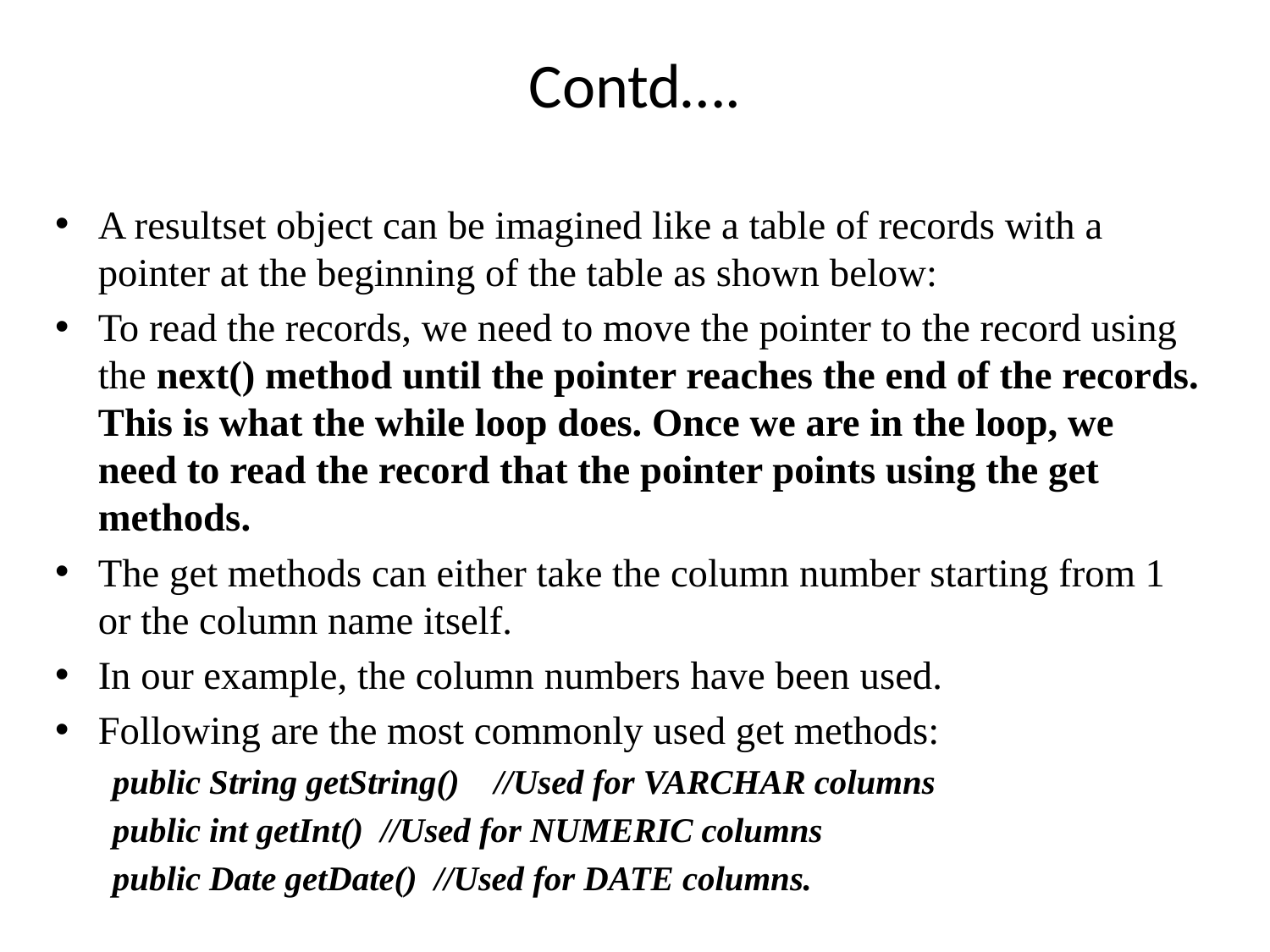

# Contd….

A resultset object can be imagined like a table of records with a pointer at the beginning of the table as shown below:
To read the records, we need to move the pointer to the record using the next() method until the pointer reaches the end of the records. This is what the while loop does. Once we are in the loop, we need to read the record that the pointer points using the get methods.
The get methods can either take the column number starting from 1 or the column name itself.
In our example, the column numbers have been used.
Following are the most commonly used get methods:
public String getString()    //Used for VARCHAR columns
public int getInt()  //Used for NUMERIC columns
public Date getDate()  //Used for DATE columns.